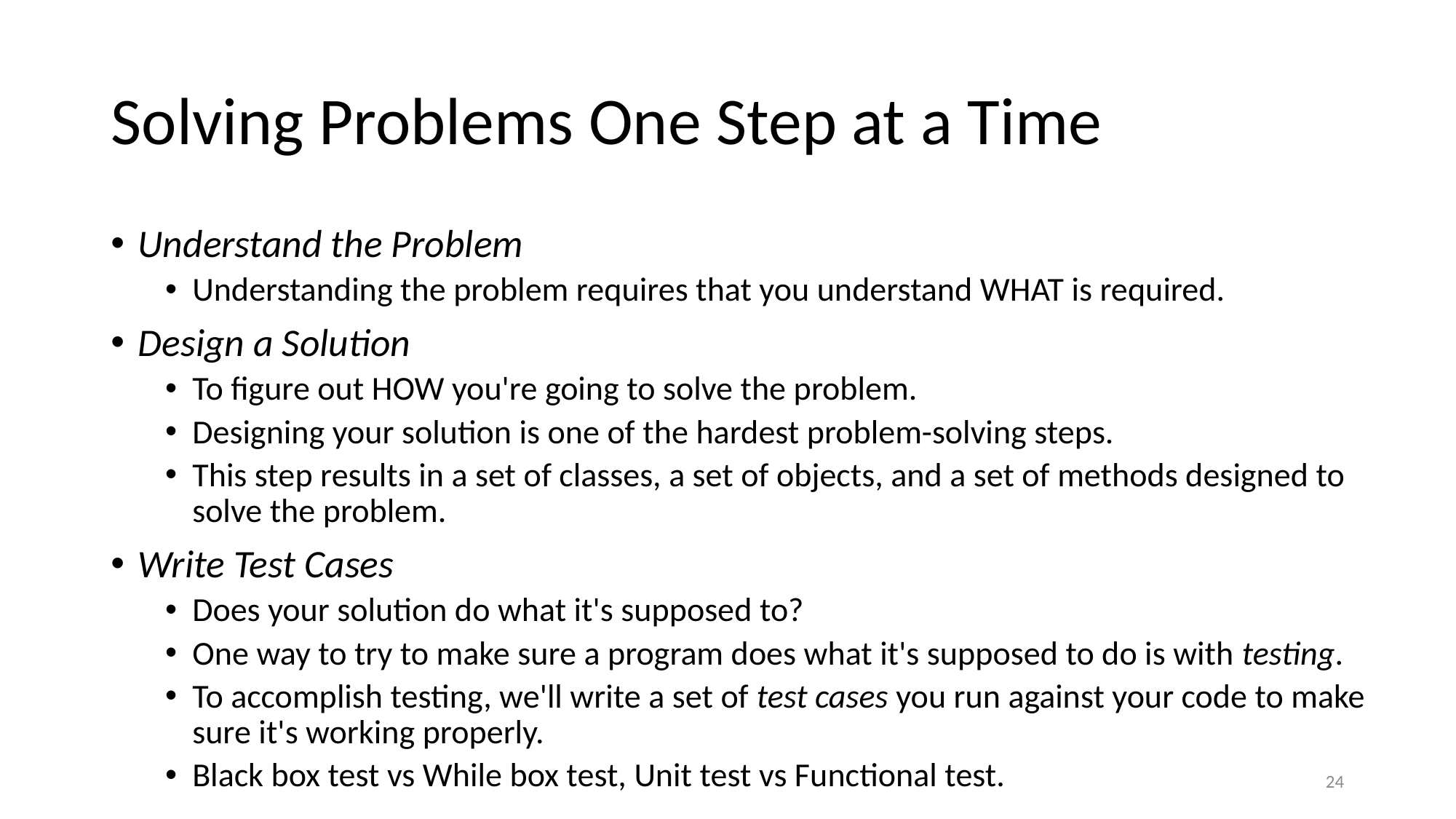

# Solving Problems One Step at a Time
Understand the Problem
Understanding the problem requires that you understand WHAT is required.
Design a Solution
To figure out HOW you're going to solve the problem.
Designing your solution is one of the hardest problem-solving steps.
This step results in a set of classes, a set of objects, and a set of methods designed to solve the problem.
Write Test Cases
Does your solution do what it's supposed to?
One way to try to make sure a program does what it's supposed to do is with testing.
To accomplish testing, we'll write a set of test cases you run against your code to make sure it's working properly.
Black box test vs While box test, Unit test vs Functional test.
24